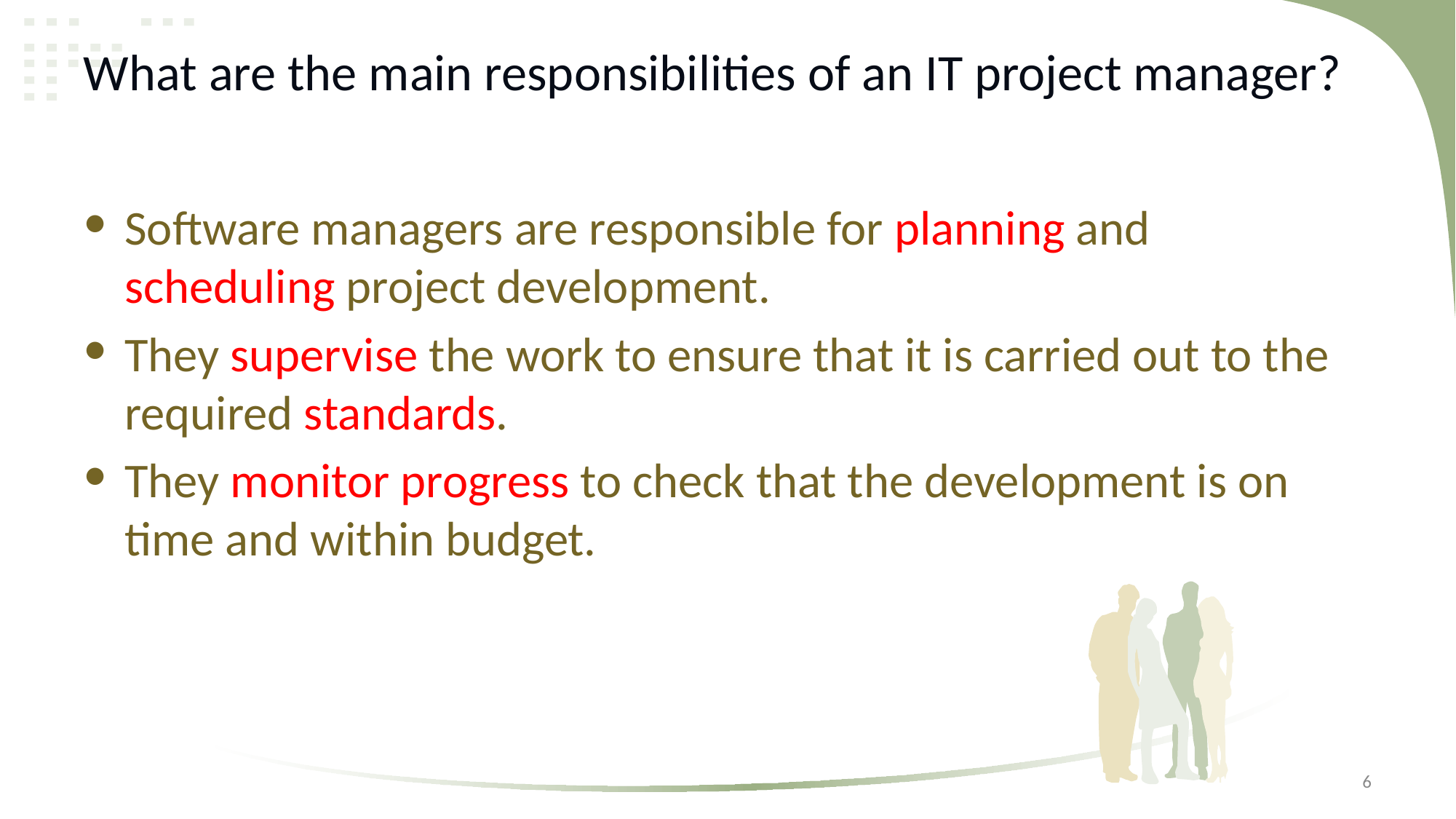

# What are the main responsibilities of an IT project manager?
Software managers are responsible for planning and scheduling project development.
They supervise the work to ensure that it is carried out to the required standards.
They monitor progress to check that the development is on time and within budget.

6